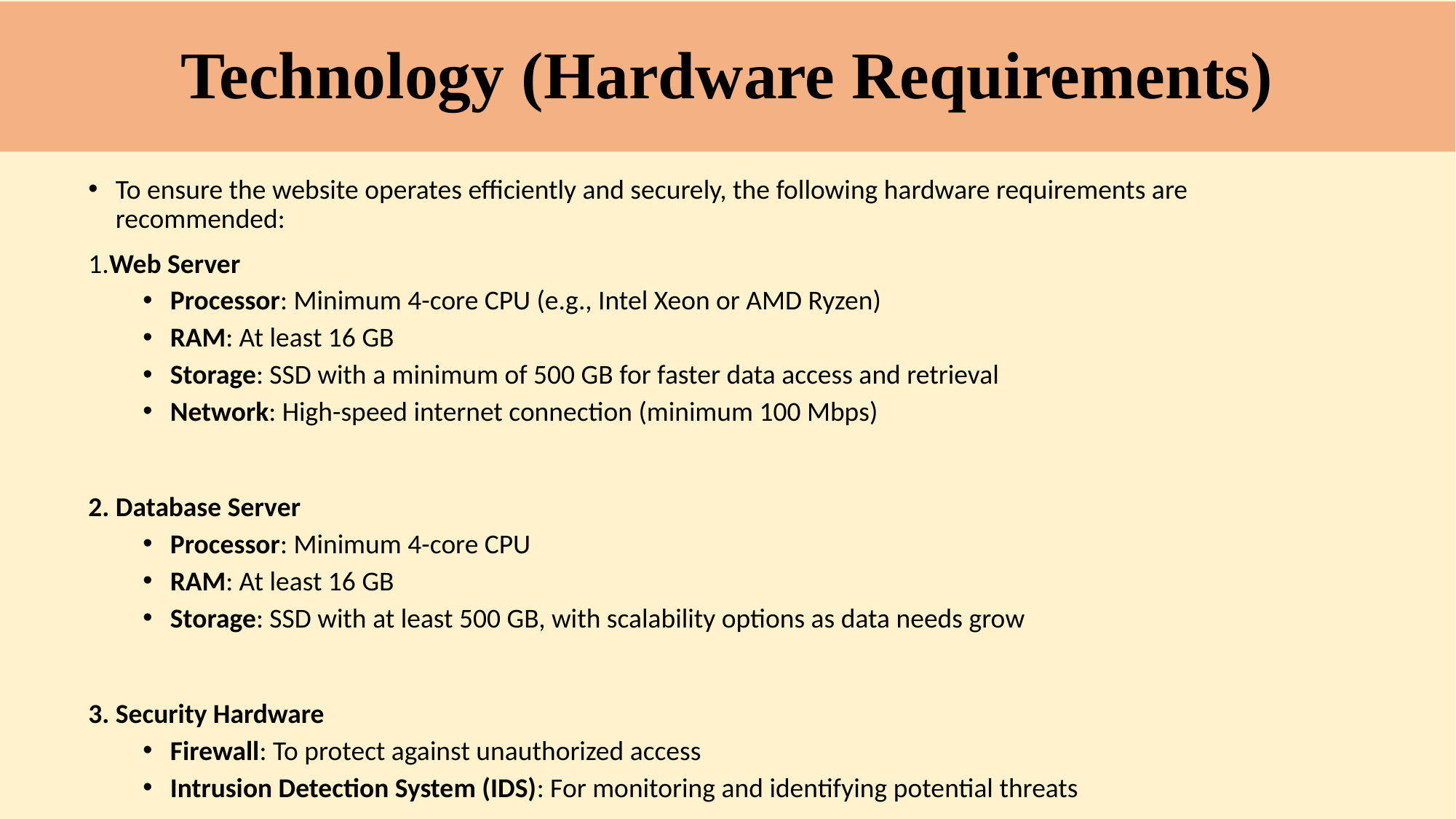

# Technology (Hardware Requirements)
To ensure the website operates efficiently and securely, the following hardware requirements are recommended:
1.Web Server
Processor: Minimum 4-core CPU (e.g., Intel Xeon or AMD Ryzen)
RAM: At least 16 GB
Storage: SSD with a minimum of 500 GB for faster data access and retrieval
Network: High-speed internet connection (minimum 100 Mbps)

2.	Database Server
Processor: Minimum 4-core CPU
RAM: At least 16 GB
Storage: SSD with at least 500 GB, with scalability options as data needs grow

3.	Security Hardware
Firewall: To protect against unauthorized access
Intrusion Detection System (IDS): For monitoring and identifying potential threats